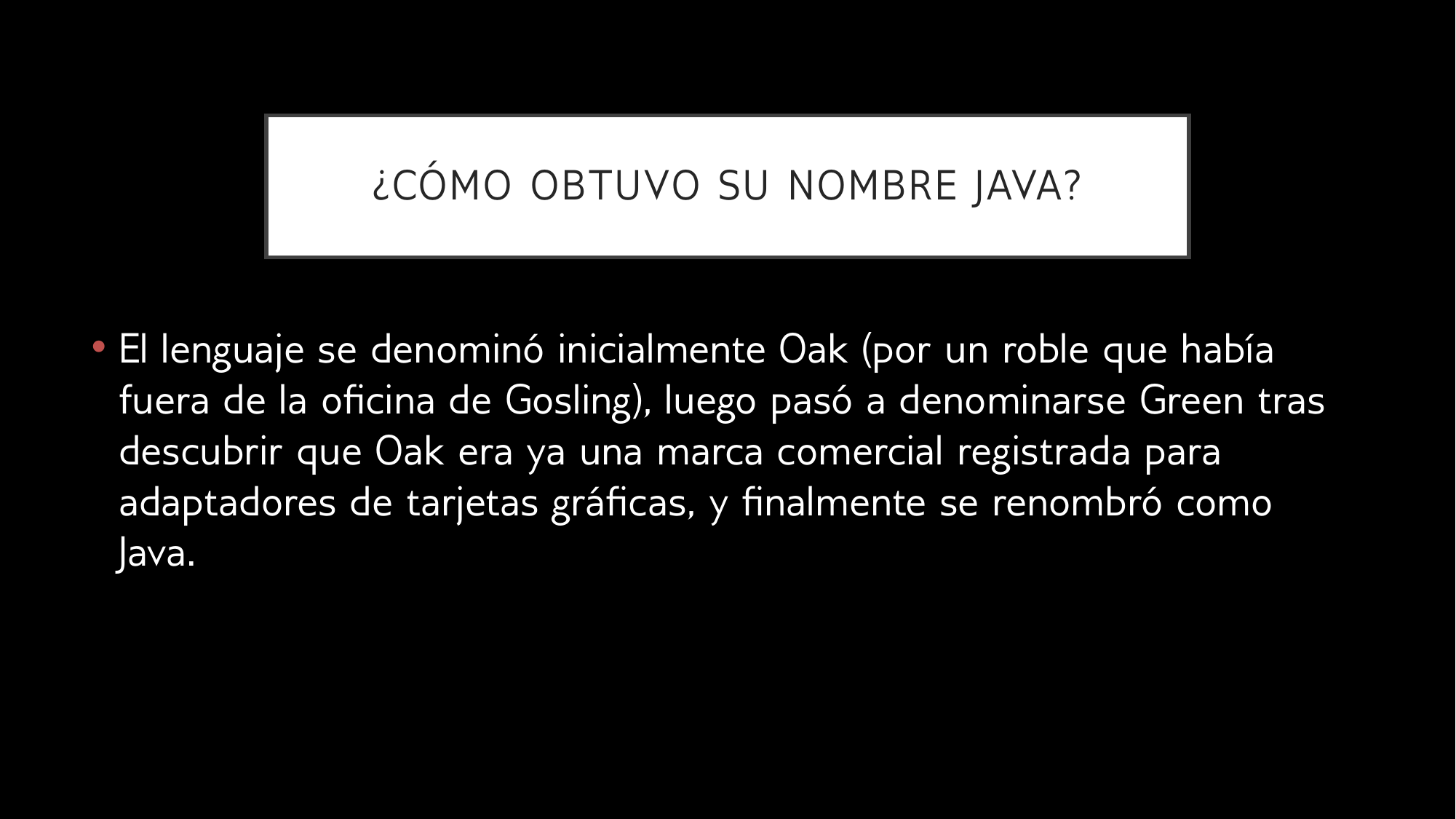

# ¿Cómo OBTUVO SU NOMBRE JAVA?
El lenguaje se denominó inicialmente Oak (por un roble que había fuera de la oficina de Gosling), luego pasó a denominarse Green tras descubrir que Oak era ya una marca comercial registrada para adaptadores de tarjetas gráficas, y finalmente se renombró como Java.